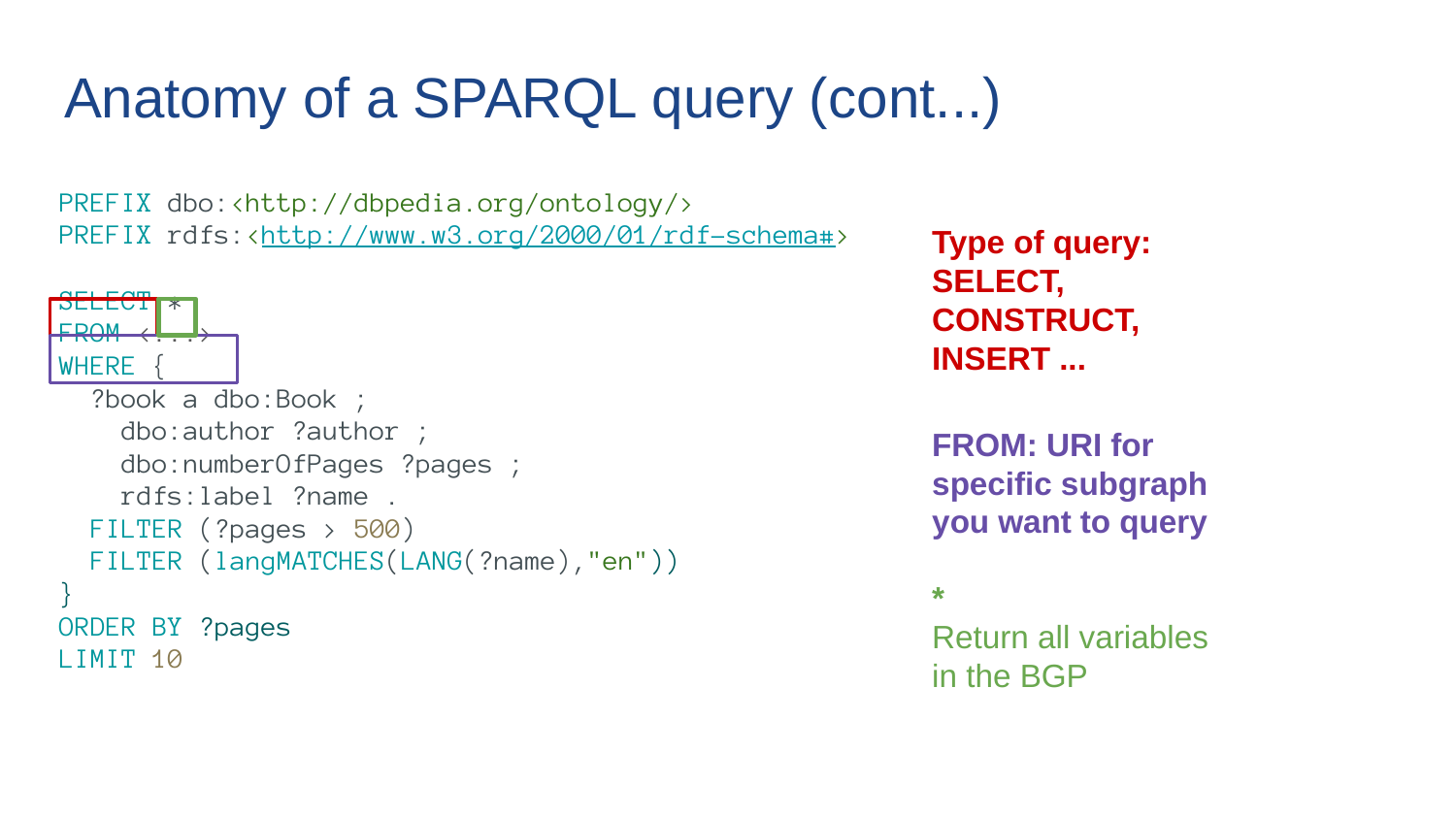

# Anatomy of a SPARQL query (cont...)
| PREFIX dbo:<http://dbpedia.org/ontology/> PREFIX rdfs:<http://www.w3.org/2000/01/rdf-schema#> SELECT \* FROM <...> WHERE { ?book a dbo:Book ; dbo:author ?author ; dbo:numberOfPages ?pages ; rdfs:label ?name . FILTER (?pages > 500) FILTER (langMATCHES(LANG(?name),"en")) } ORDER BY ?pages LIMIT 10 |
| --- |
Type of query: SELECT, CONSTRUCT, INSERT ...

FROM: URI for specific subgraph you want to query
*
Return all variables in the BGP